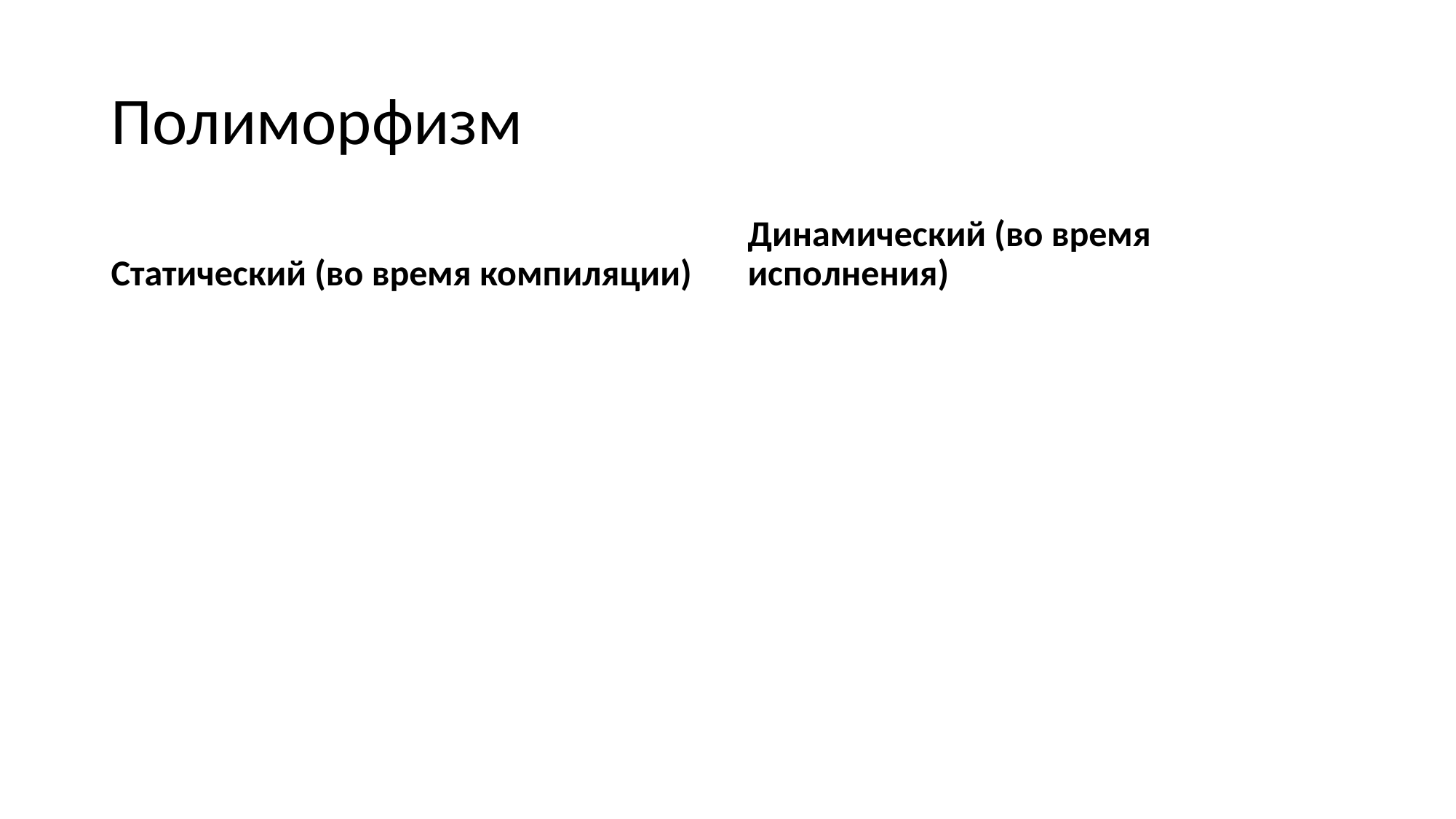

# Полиморфизм
Статический (во время компиляции)
Динамический (во время исполнения)